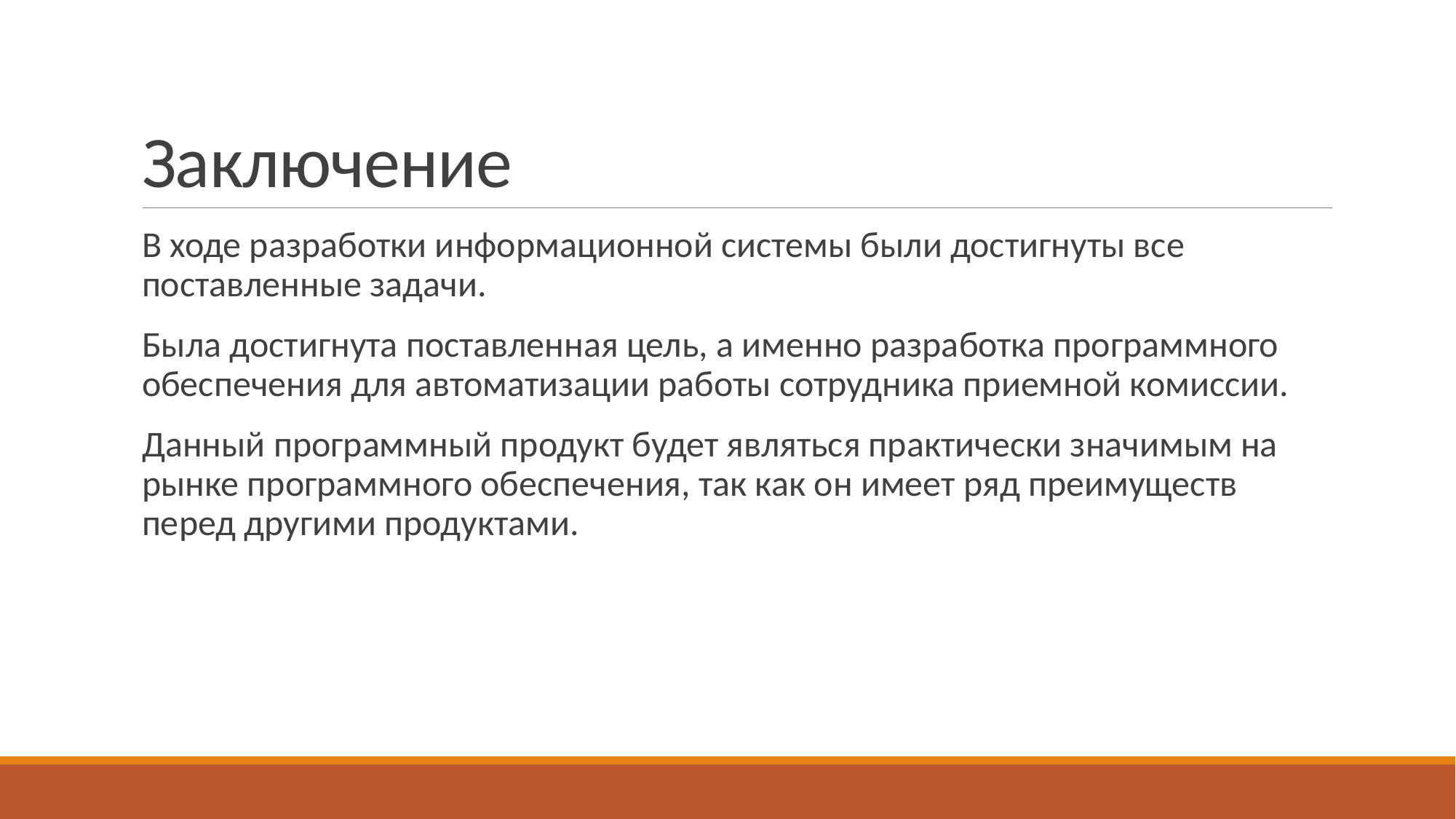

# Заключение
В ходе разработки информационной системы были достигнуты все поставленные задачи.
Была достигнута поставленная цель, а именно разработка программного обеспечения для автоматизации работы сотрудника приемной комиссии.
Данный программный продукт будет являться практически значимым на рынке программного обеспечения, так как он имеет ряд преимуществ перед другими продуктами.